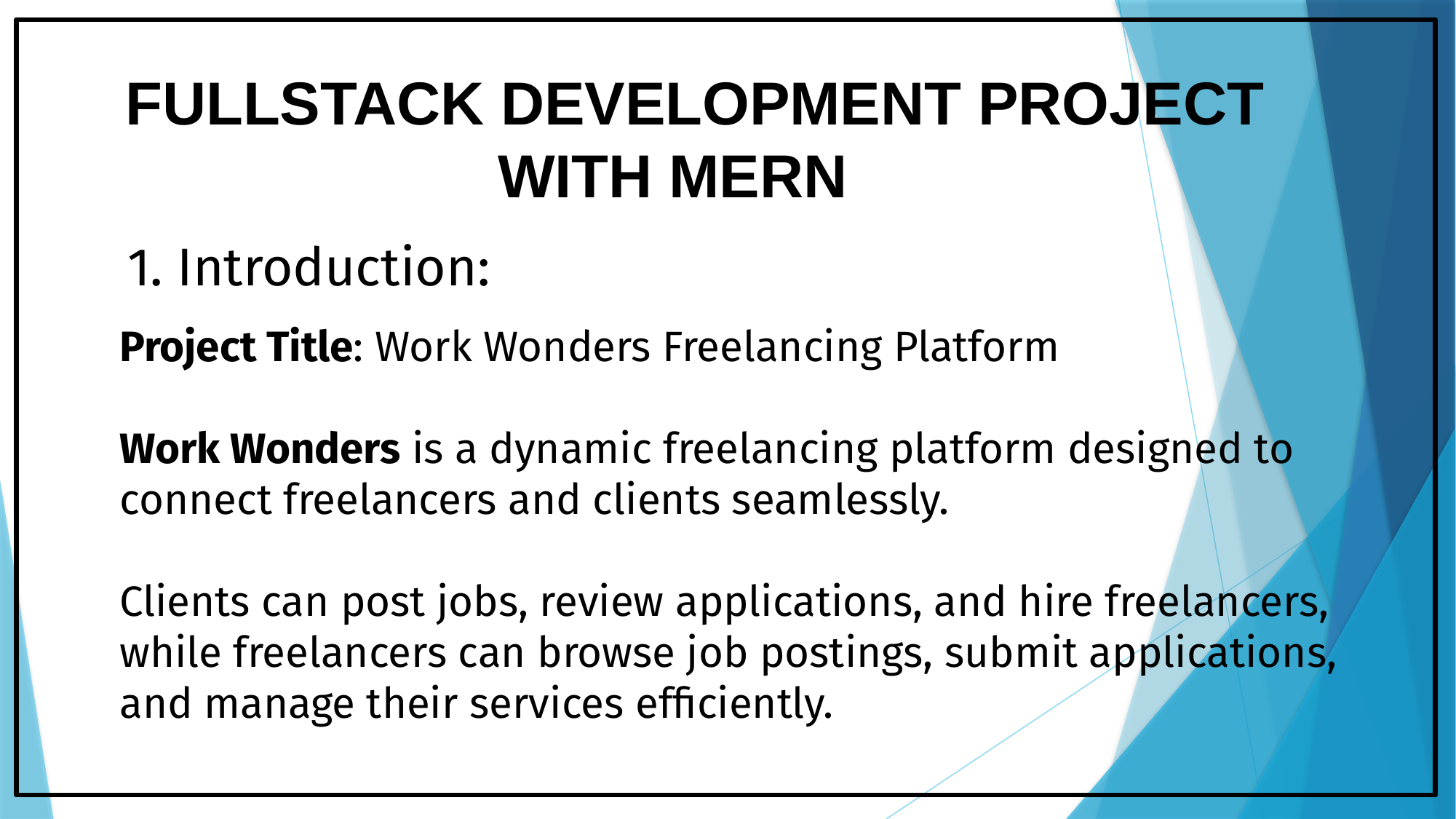

FULLSTACK DEVELOPMENT PROJECT
                      WITH MERN
1. Introduction:
Project Title: Work Wonders Freelancing Platform

Work Wonders is a dynamic freelancing platform designed to connect freelancers and clients seamlessly.

Clients can post jobs, review applications, and hire freelancers, while freelancers can browse job postings, submit applications, and manage their services efficiently.